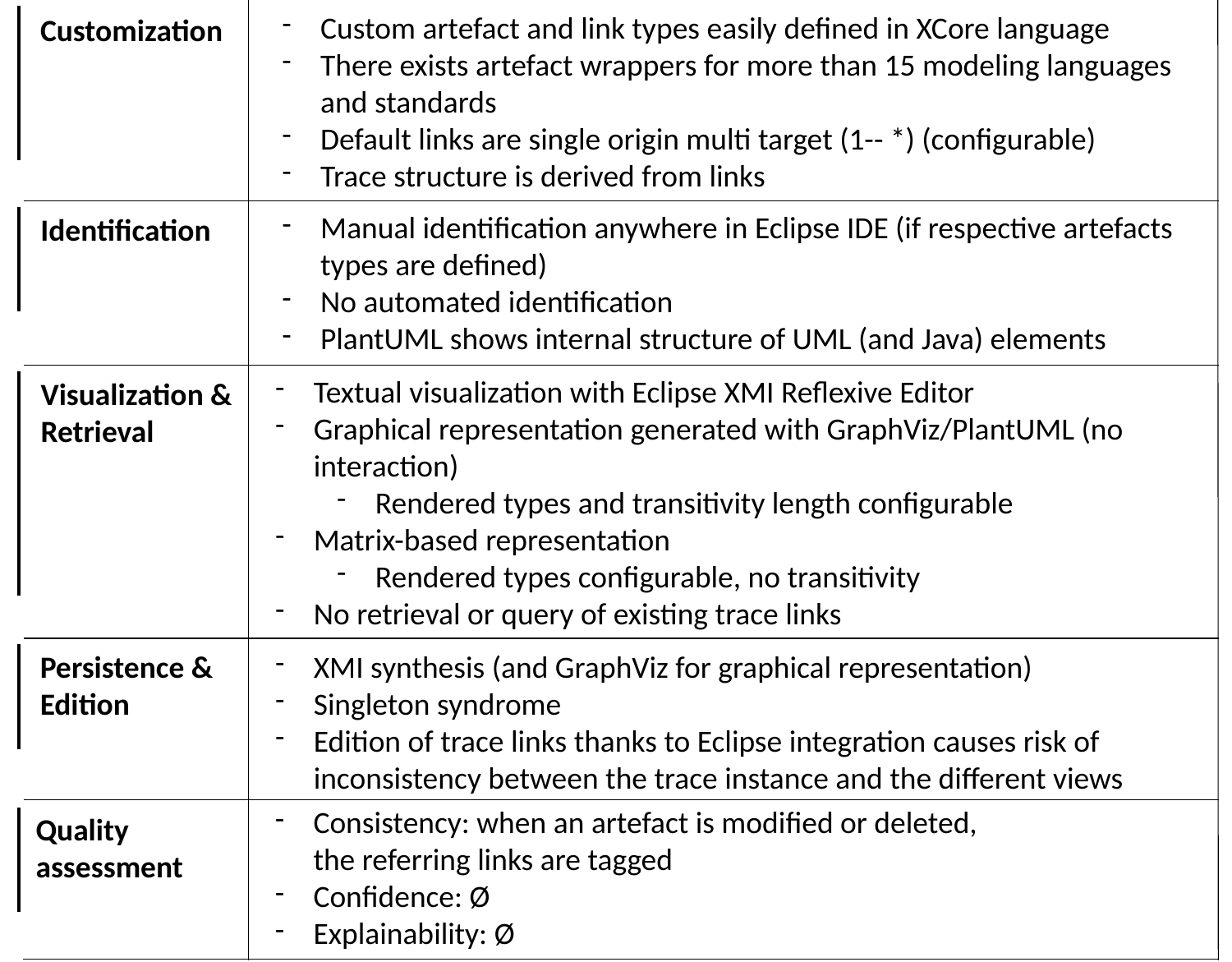

Custom artefact and link types easily defined in XCore language
There exists artefact wrappers for more than 15 modeling languages and standards
Default links are single origin multi target (1-- *) (configurable)
Trace structure is derived from links
Customization
Manual identification anywhere in Eclipse IDE (if respective artefacts types are defined)
No automated identification
PlantUML shows internal structure of UML (and Java) elements
Identification
Textual visualization with Eclipse XMI Reflexive Editor
Graphical representation generated with GraphViz/PlantUML (no interaction)
Rendered types and transitivity length configurable
Matrix-based representation
Rendered types configurable, no transitivity
No retrieval or query of existing trace links
Visualization &
Retrieval
XMI synthesis (and GraphViz for graphical representation)
Singleton syndrome
Edition of trace links thanks to Eclipse integration causes risk of inconsistency between the trace instance and the different views
Persistence &
Edition
Consistency: when an artefact is modified or deleted,
the referring links are tagged
Confidence: Ø
Explainability: Ø
Quality assessment